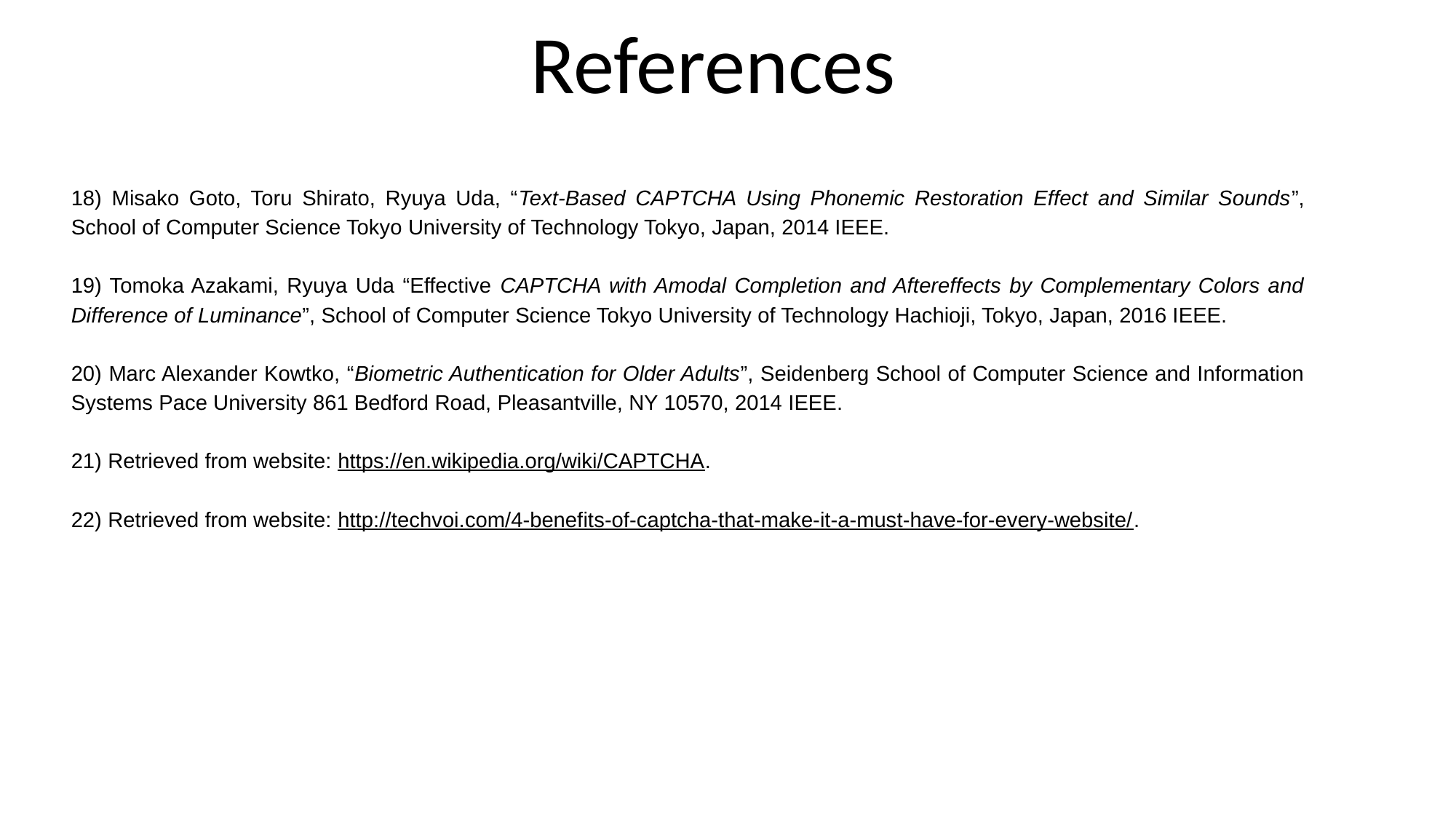

# References

18) Misako Goto, Toru Shirato, Ryuya Uda, “Text-Based CAPTCHA Using Phonemic Restoration Effect and Similar Sounds”, School of Computer Science Tokyo University of Technology Tokyo, Japan, 2014 IEEE.

19) Tomoka Azakami, Ryuya Uda “Effective CAPTCHA with Amodal Completion and Aftereffects by Complementary Colors and Difference of Luminance”, School of Computer Science Tokyo University of Technology Hachioji, Tokyo, Japan, 2016 IEEE.

20) Marc Alexander Kowtko, “Biometric Authentication for Older Adults”, Seidenberg School of Computer Science and Information Systems Pace University 861 Bedford Road, Pleasantville, NY 10570, 2014 IEEE.

21) Retrieved from website: https://en.wikipedia.org/wiki/CAPTCHA.

22) Retrieved from website: http://techvoi.com/4-benefits-of-captcha-that-make-it-a-must-have-for-every-website/.